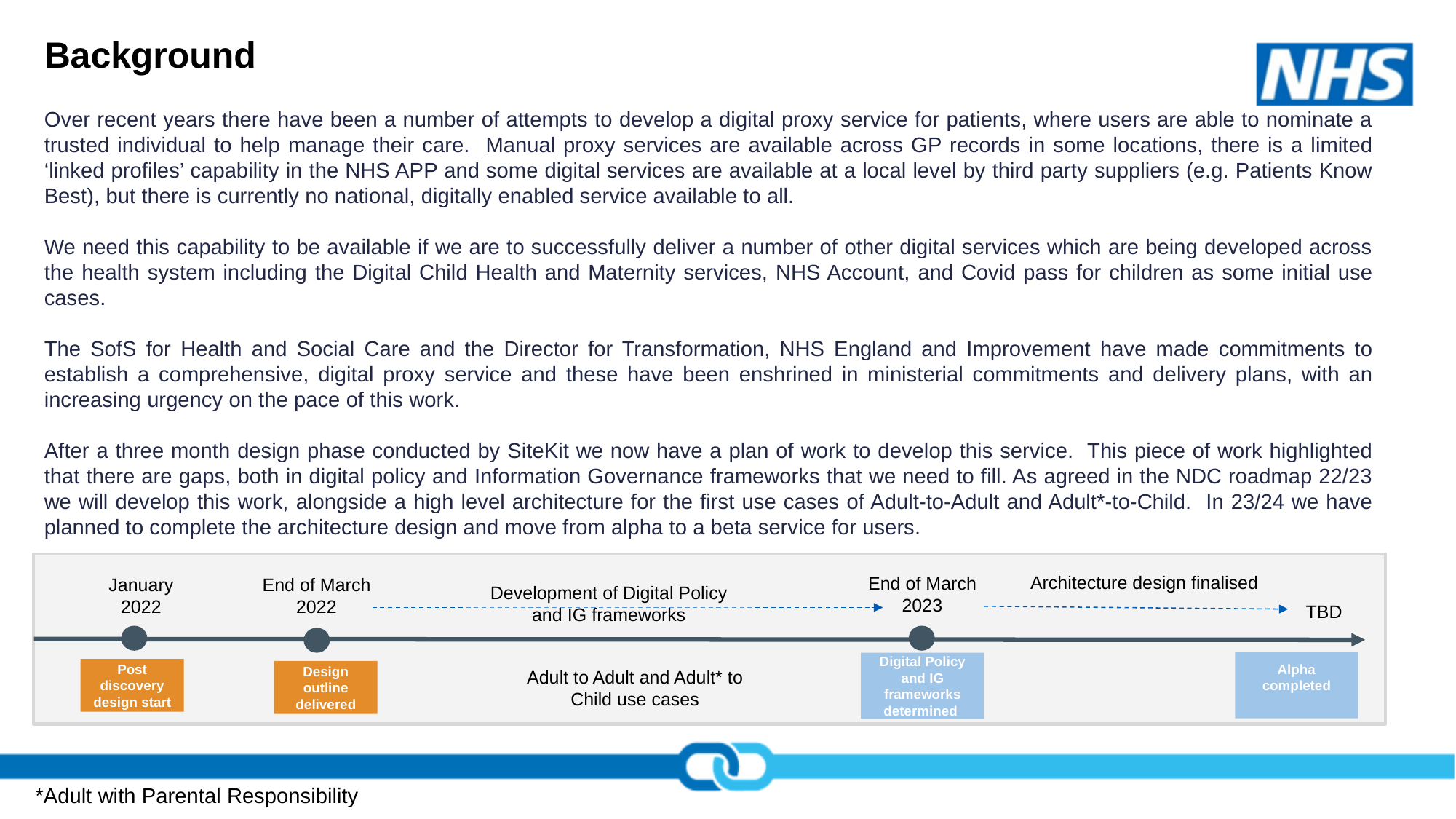

# Background
Over recent years there have been a number of attempts to develop a digital proxy service for patients, where users are able to nominate a trusted individual to help manage their care.  Manual proxy services are available across GP records in some locations, there is a limited ‘linked profiles’ capability in the NHS APP and some digital services are available at a local level by third party suppliers (e.g. Patients Know Best), but there is currently no national, digitally enabled service available to all.

We need this capability to be available if we are to successfully deliver a number of other digital services which are being developed across the health system including the Digital Child Health and Maternity services, NHS Account, and Covid pass for children as some initial use cases.

The SofS for Health and Social Care and the Director for Transformation, NHS England and Improvement have made commitments to establish a comprehensive, digital proxy service and these have been enshrined in ministerial commitments and delivery plans, with an increasing urgency on the pace of this work.

After a three month design phase conducted by SiteKit we now have a plan of work to develop this service.  This piece of work highlighted that there are gaps, both in digital policy and Information Governance frameworks that we need to fill. As agreed in the NDC roadmap 22/23 we will develop this work, alongside a high level architecture for the first use cases of Adult-to-Adult and Adult*-to-Child.  In 23/24 we have planned to complete the architecture design and move from alpha to a beta service for users.

Architecture design finalised
End of March 2023
January 2022
End of March 2022
Development of Digital Policy and IG frameworks
TBD

Alpha completed

Digital Policy and IG frameworks determined
Adult to Adult and Adult* to Child use cases
Post discovery design start
Design outline delivered
*Adult with Parental Responsibility